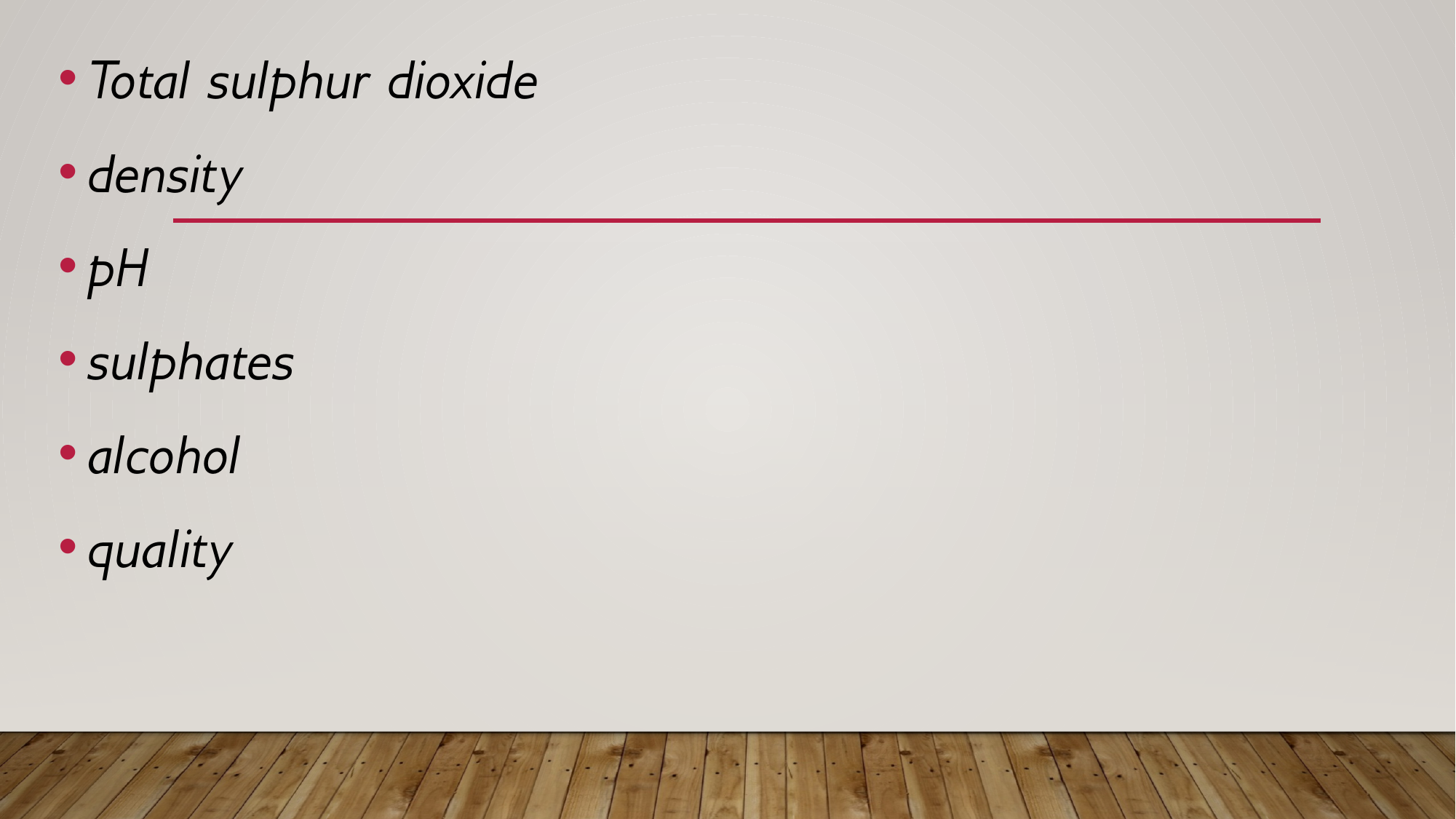

Total sulphur dioxide
density
pH
sulphates
alcohol
quality